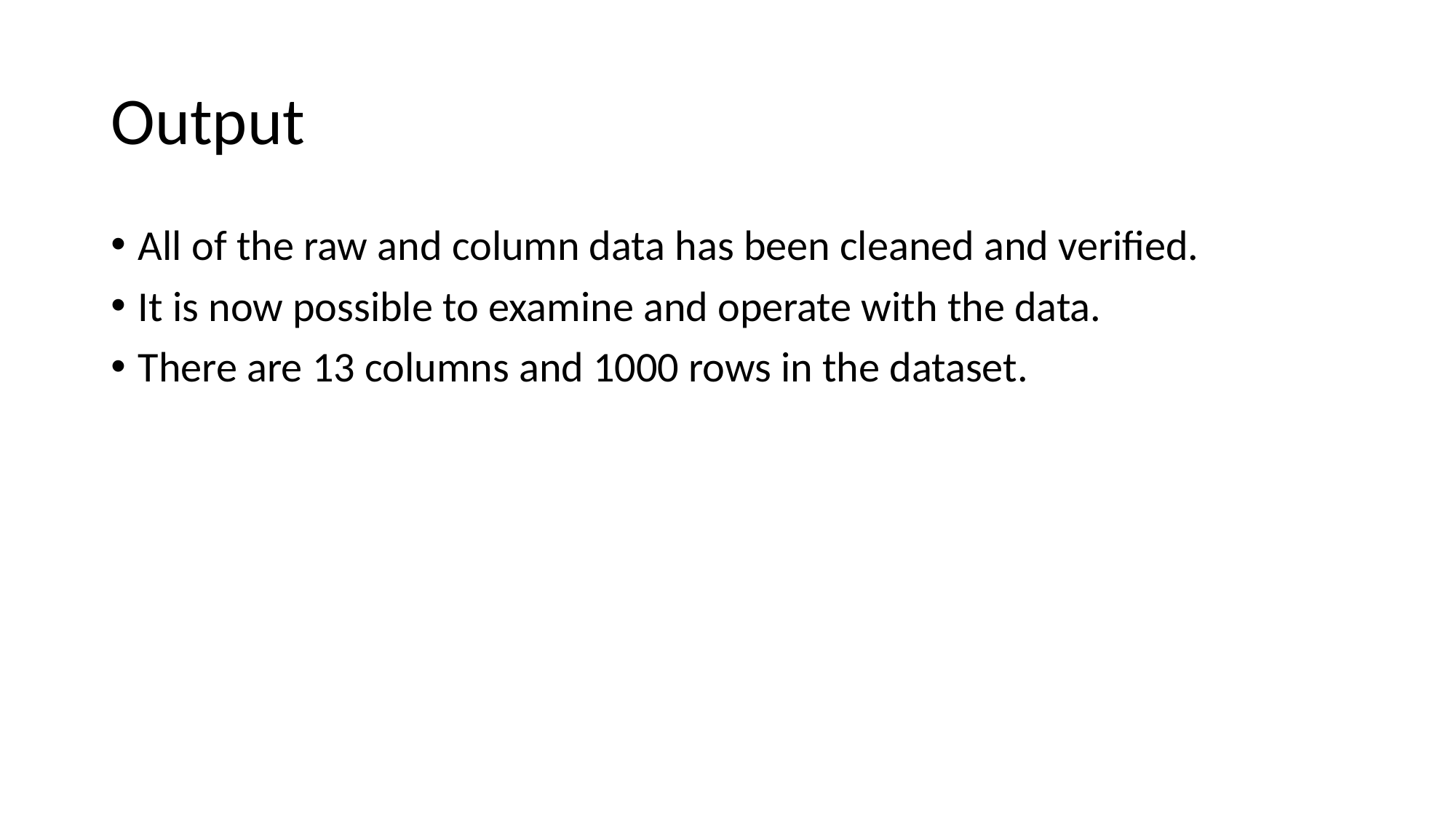

# Output
All of the raw and column data has been cleaned and verified.
It is now possible to examine and operate with the data.
There are 13 columns and 1000 rows in the dataset.